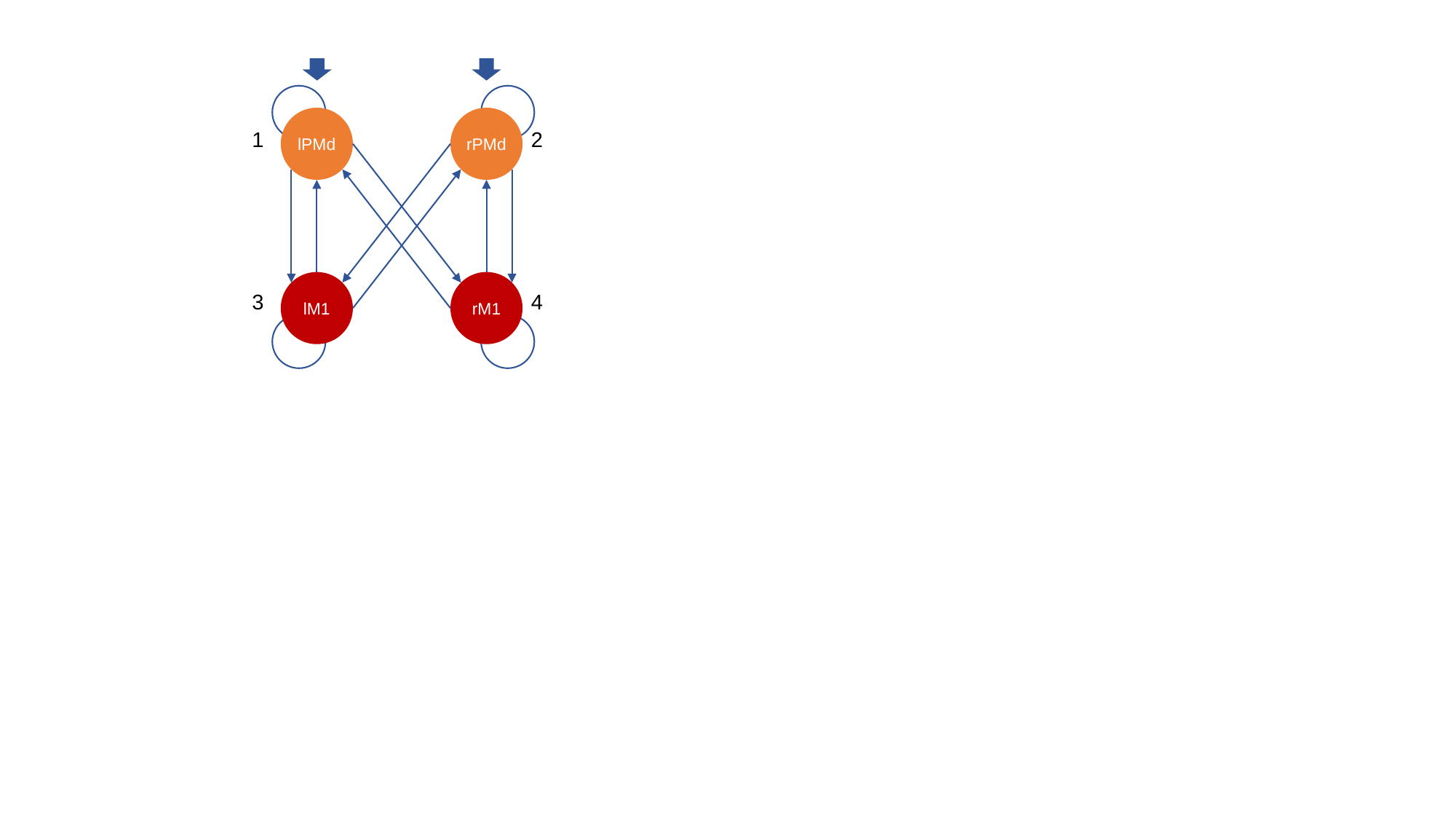

lPMd
rPMd
1
2
lM1
rM1
3
4